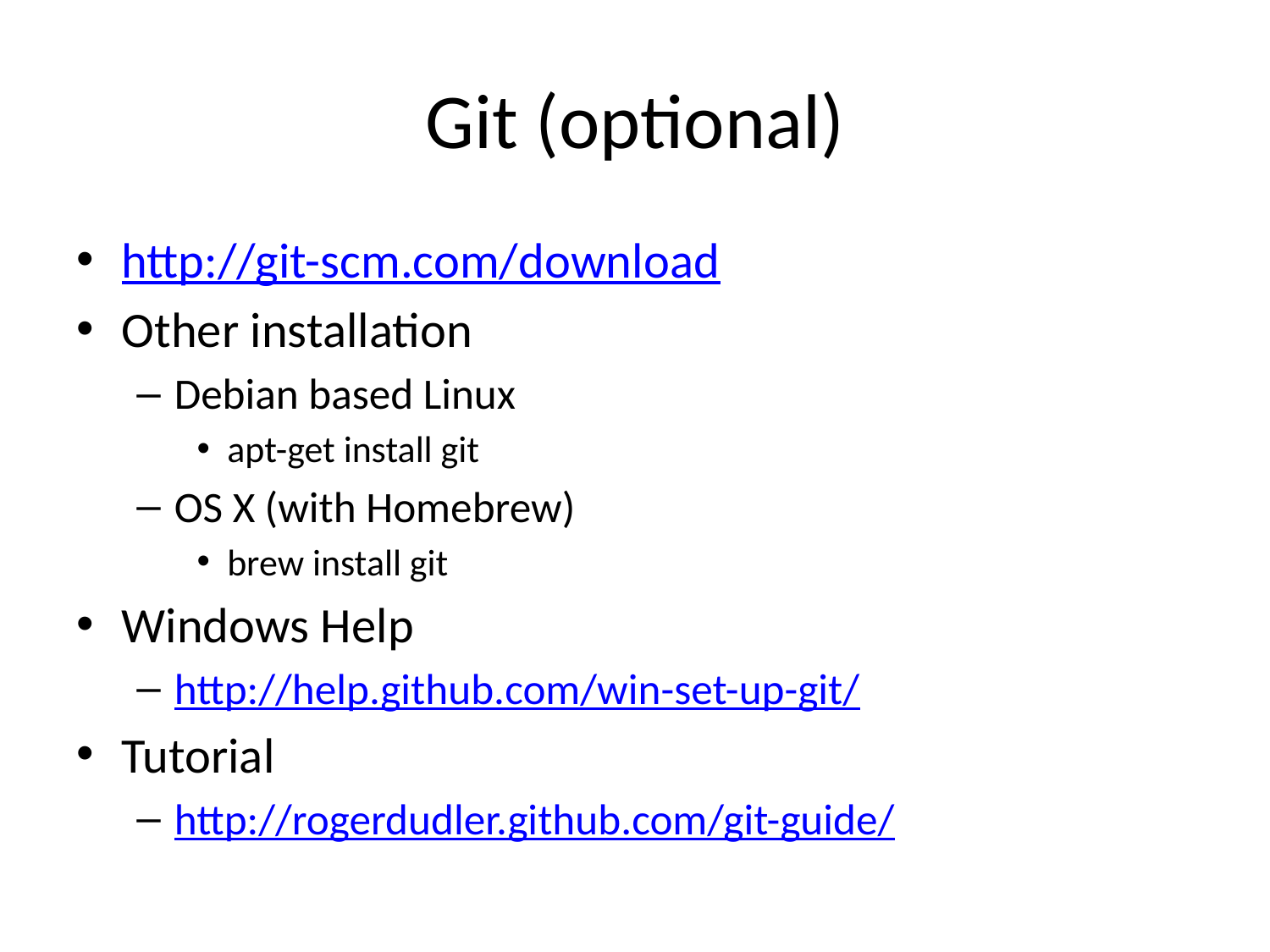

# Git (optional)
http://git-scm.com/download
Other installation
Debian based Linux
apt-get install git
OS X (with Homebrew)
brew install git
Windows Help
http://help.github.com/win-set-up-git/
Tutorial
http://rogerdudler.github.com/git-guide/